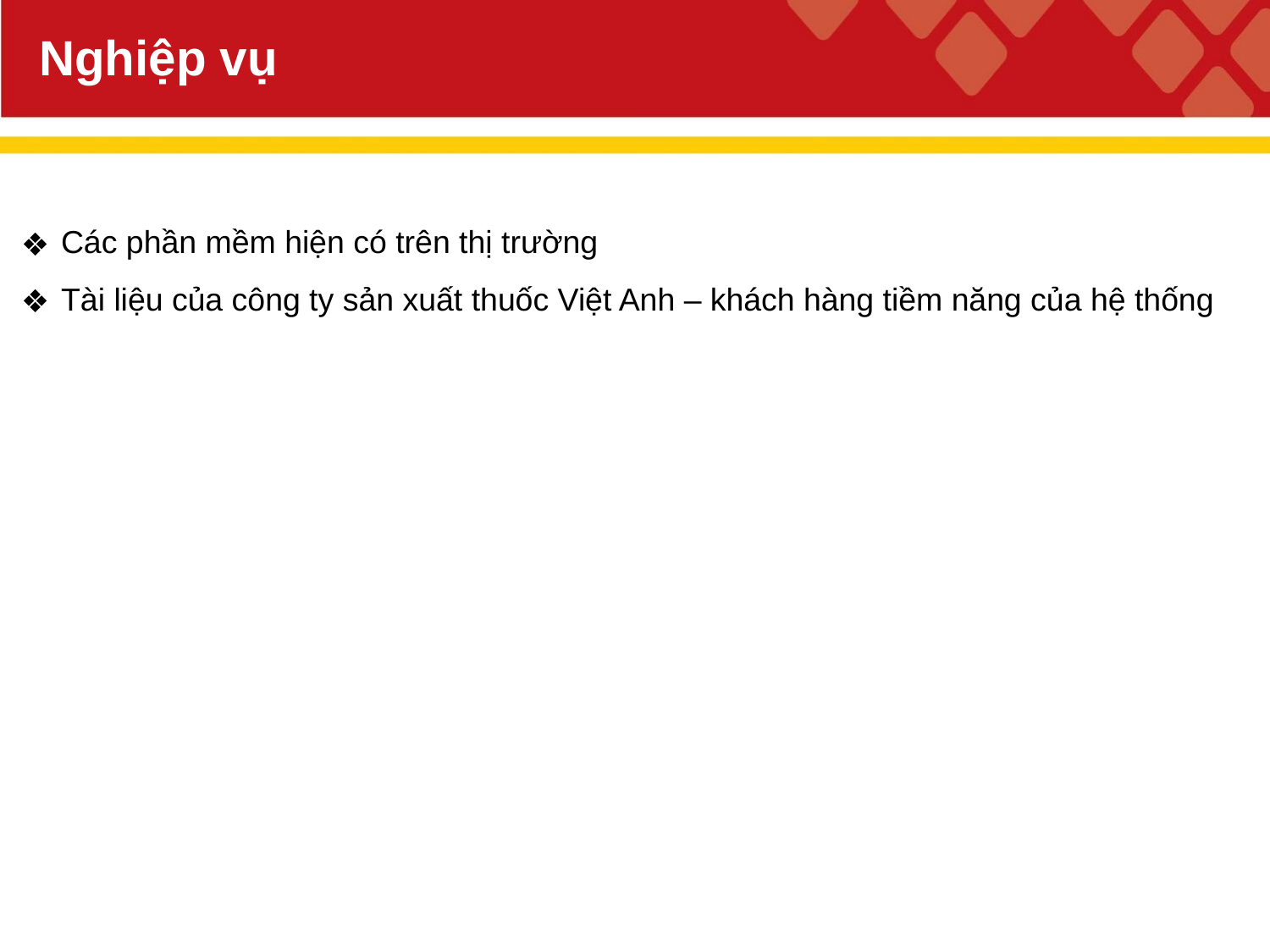

# Nghiệp vụ
Các phần mềm hiện có trên thị trường
Tài liệu của công ty sản xuất thuốc Việt Anh – khách hàng tiềm năng của hệ thống